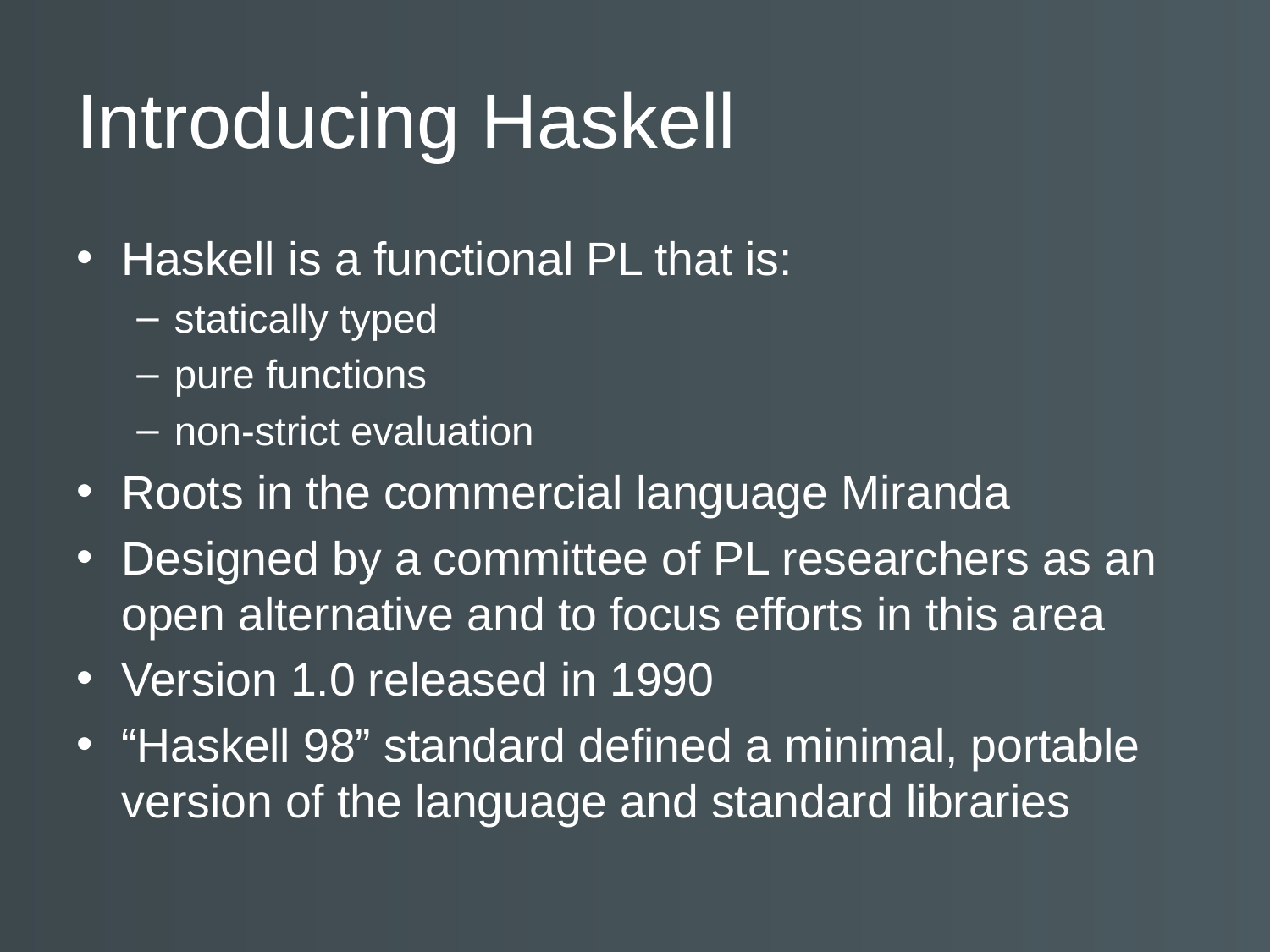

# Introducing Haskell
Haskell is a functional PL that is:
statically typed
pure functions
non-strict evaluation
Roots in the commercial language Miranda
Designed by a committee of PL researchers as an open alternative and to focus efforts in this area
Version 1.0 released in 1990
“Haskell 98” standard defined a minimal, portable version of the language and standard libraries